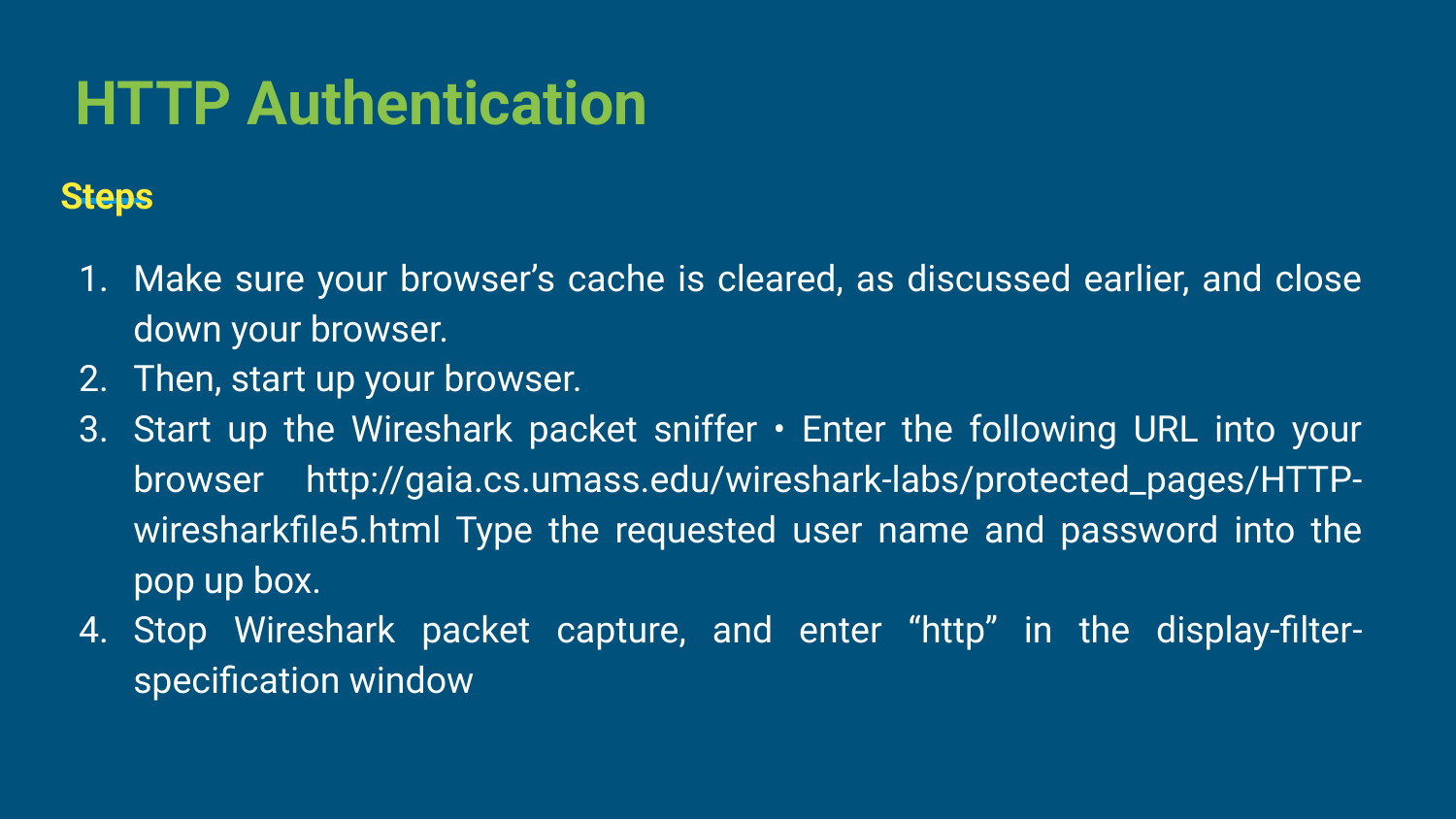

# HTTP Authentication
Steps
Make sure your browser’s cache is cleared, as discussed earlier, and close down your browser.
Then, start up your browser.
Start up the Wireshark packet sniffer • Enter the following URL into your browser http://gaia.cs.umass.edu/wireshark-labs/protected_pages/HTTP-wiresharkfile5.html Type the requested user name and password into the pop up box.
Stop Wireshark packet capture, and enter “http” in the display-filter-specification window